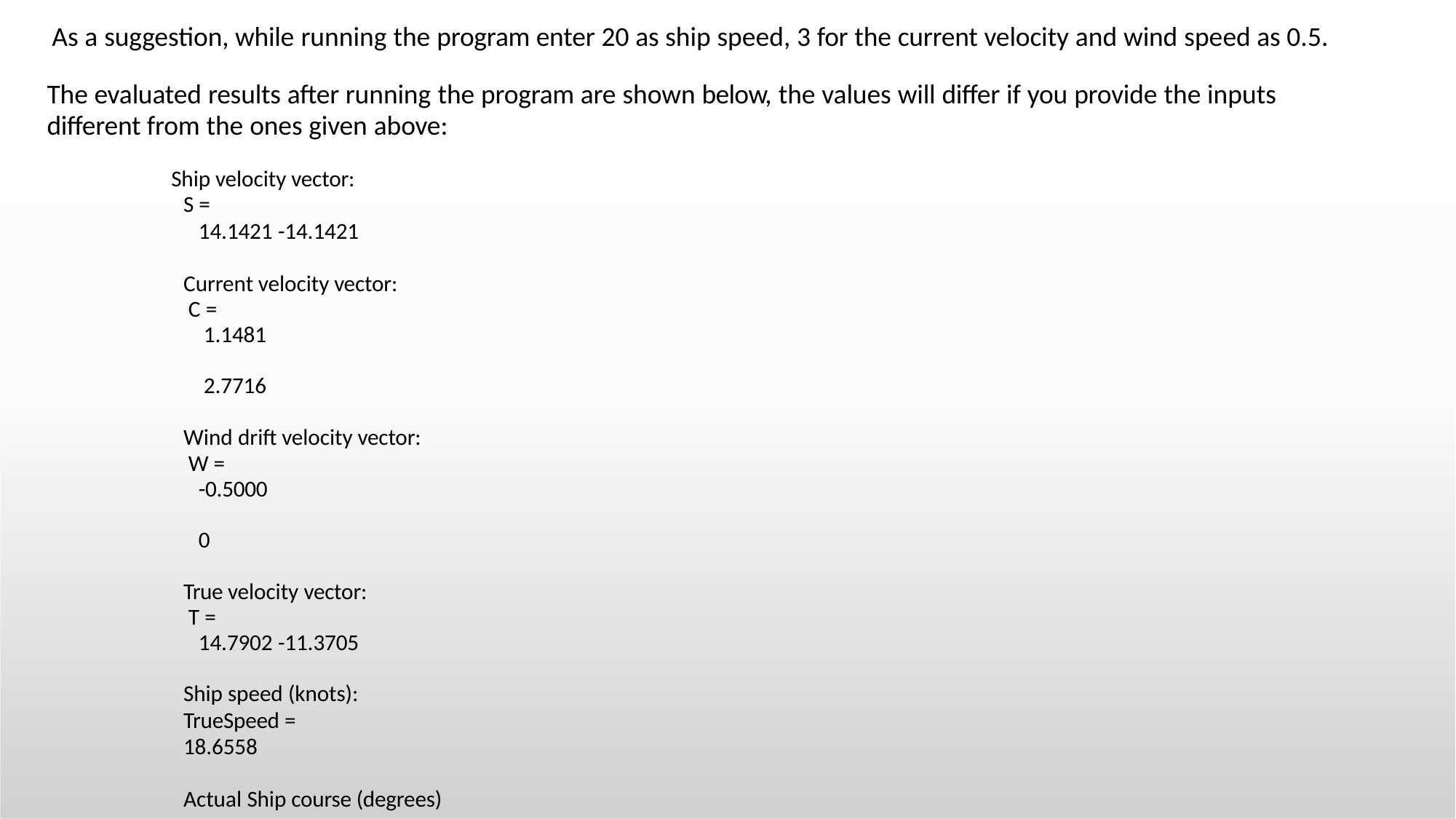

# As a suggestion, while running the program enter 20 as ship speed, 3 for the current velocity and wind speed as 0.5.
The evaluated results after running the program are shown below, the values will differ if you provide the inputs  different from the ones given above:
Ship velocity vector:
S =
14.1421 -14.1421

Current velocity vector:  C =
1.1481	2.7716

Wind drift velocity vector:  W =
-0.5000	0

True velocity vector:  T =
14.7902 -11.3705

Ship speed (knots):
TrueSpeed = 18.6558

Actual Ship course (degrees)  course =	322.4474